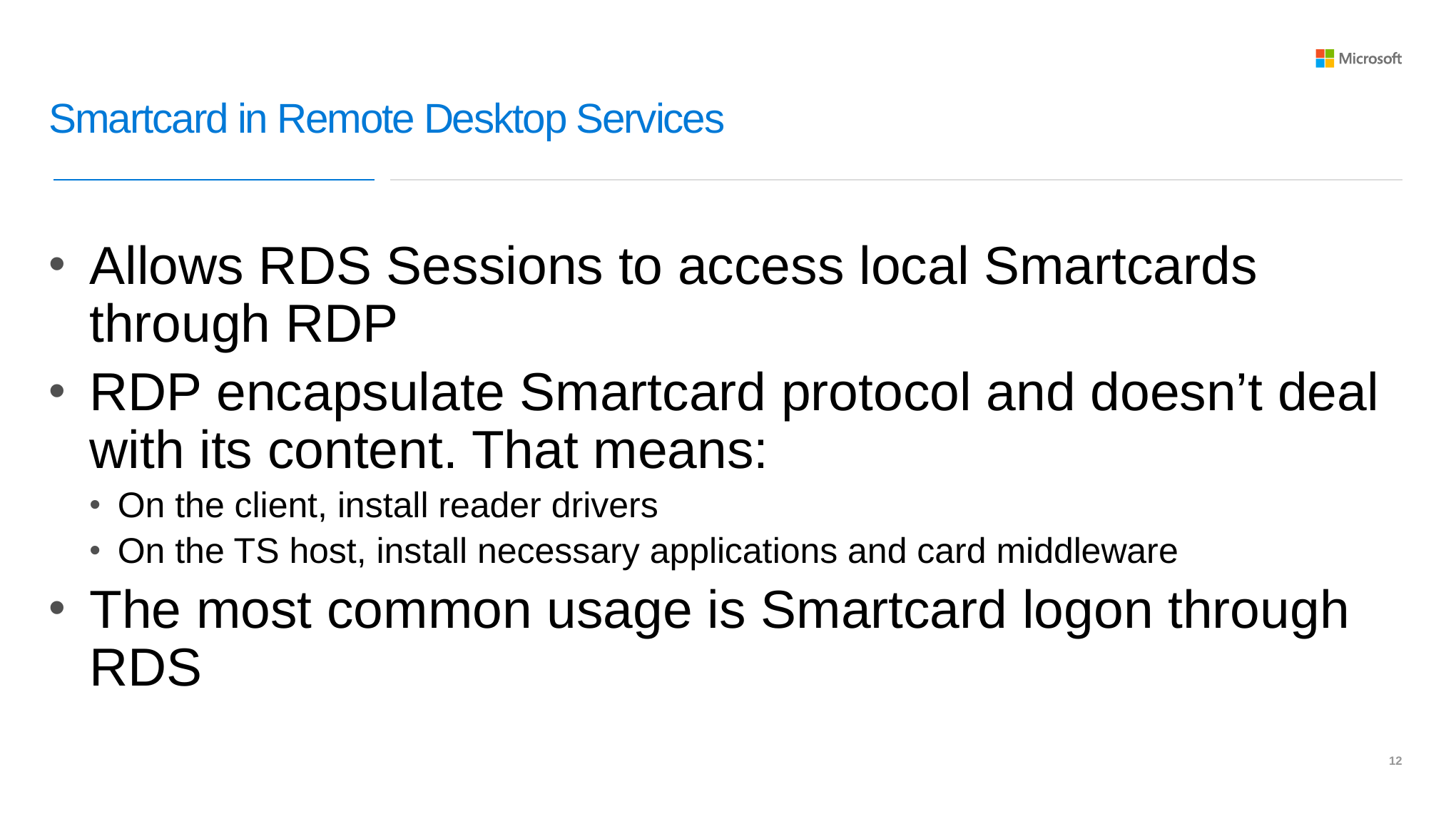

# Smartcard in Remote Desktop Services
Allows RDS Sessions to access local Smartcards through RDP
RDP encapsulate Smartcard protocol and doesn’t deal with its content. That means:
On the client, install reader drivers
On the TS host, install necessary applications and card middleware
The most common usage is Smartcard logon through RDS
12